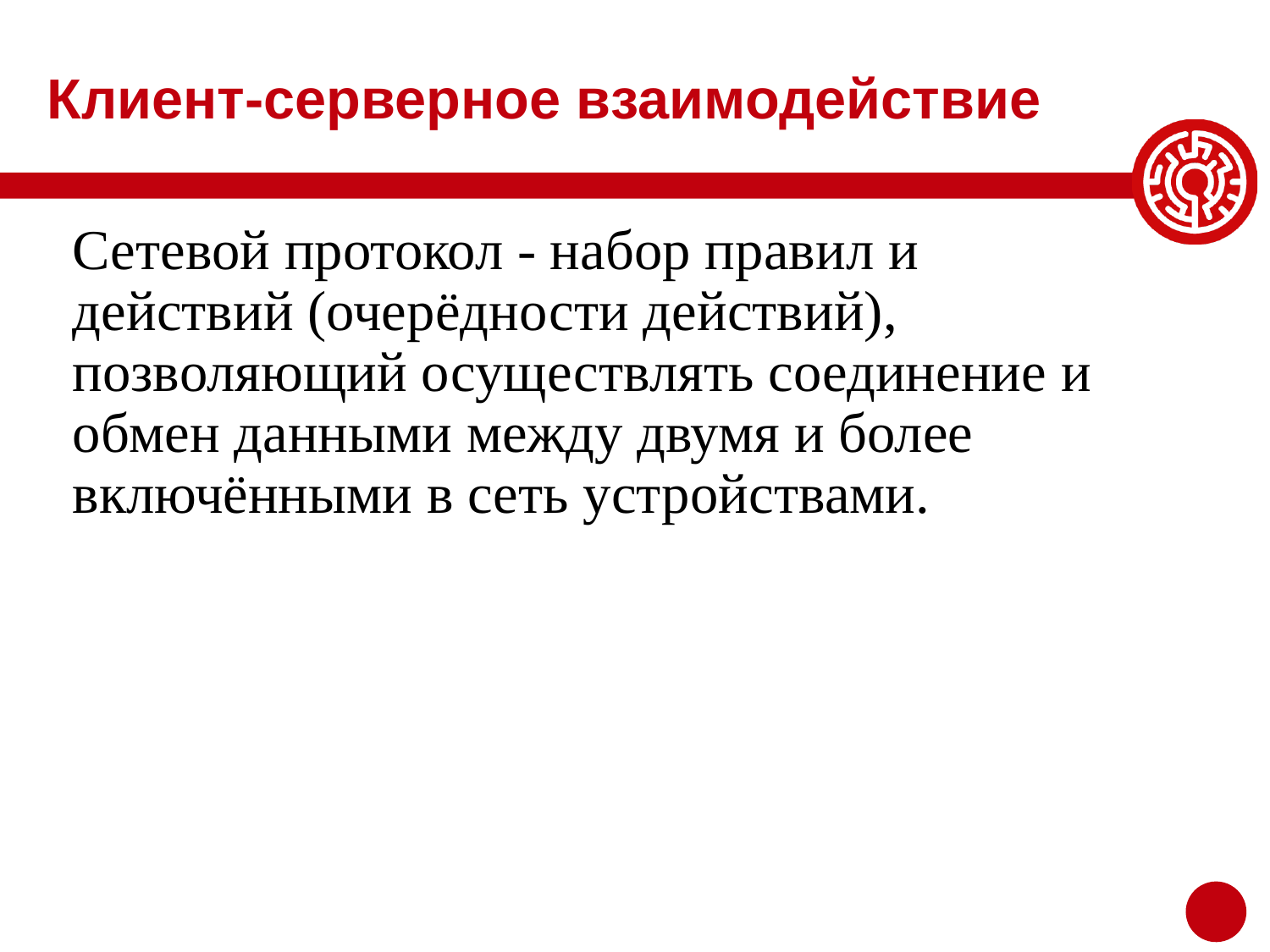

# Клиент-серверное взаимодействие
Сетевой протокол - набор правил и действий (очерёдности действий), позволяющий осуществлять соединение и обмен данными между двумя и более включёнными в сеть устройствами.
9